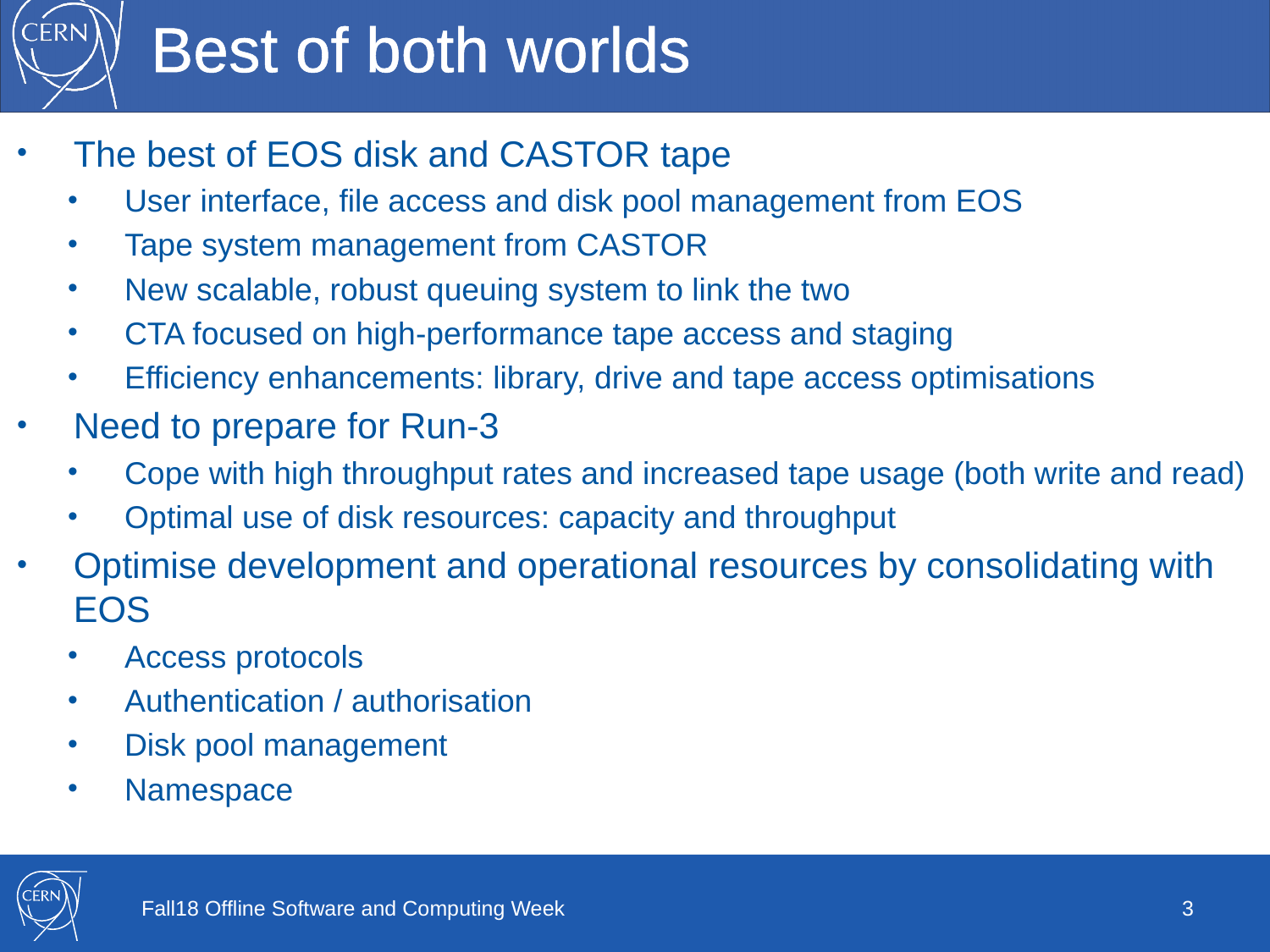

# Best of both worlds
The best of EOS disk and CASTOR tape
User interface, file access and disk pool management from EOS
Tape system management from CASTOR
New scalable, robust queuing system to link the two
CTA focused on high-performance tape access and staging
Efficiency enhancements: library, drive and tape access optimisations
Need to prepare for Run-3
Cope with high throughput rates and increased tape usage (both write and read)
Optimal use of disk resources: capacity and throughput
Optimise development and operational resources by consolidating with EOS
Access protocols
Authentication / authorisation
Disk pool management
Namespace
Fall18 Offline Software and Computing Week

3